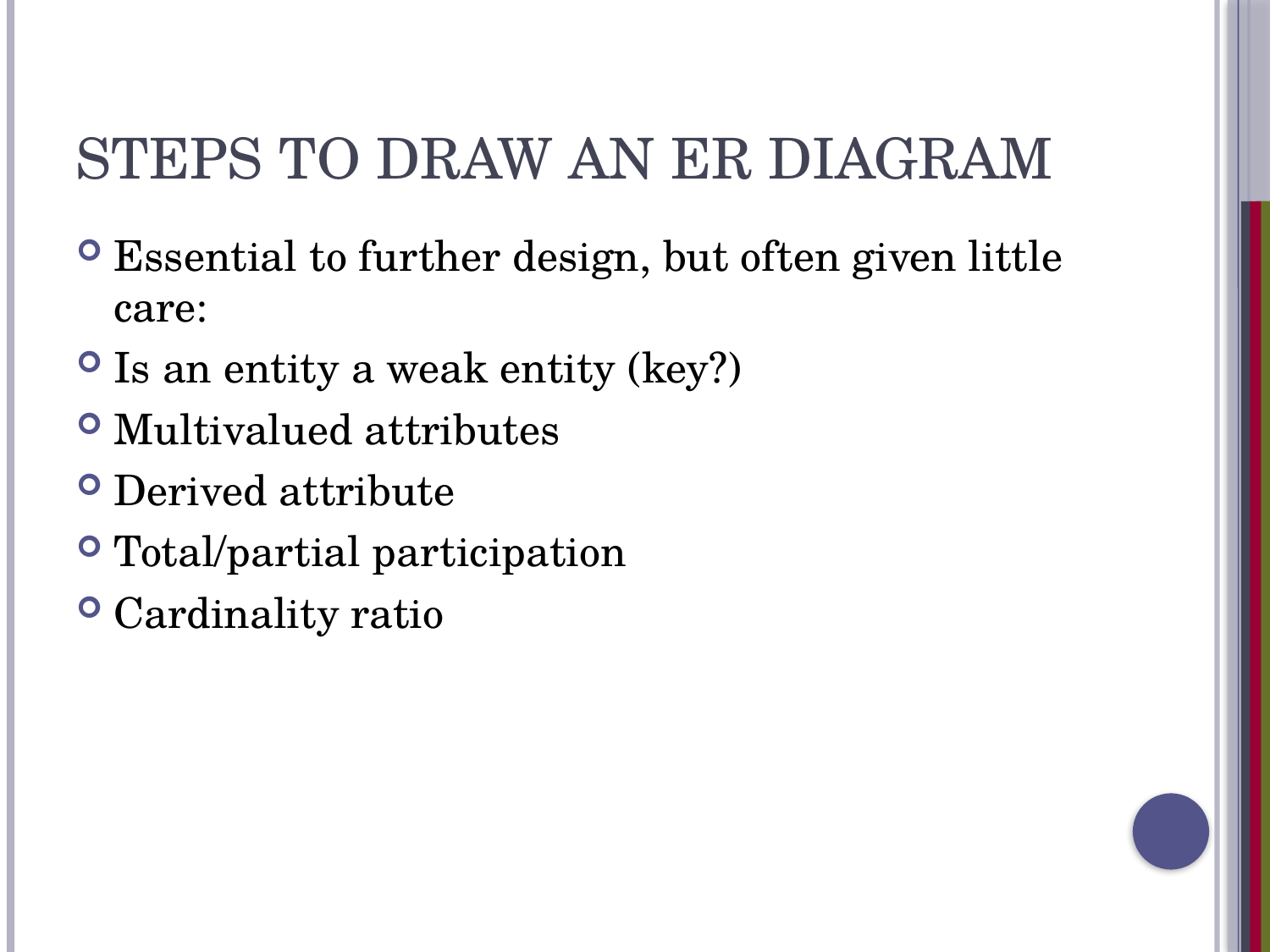

# Steps to draw an ER diagram
Essential to further design, but often given little care:
Is an entity a weak entity (key?)
Multivalued attributes
Derived attribute
Total/partial participation
Cardinality ratio